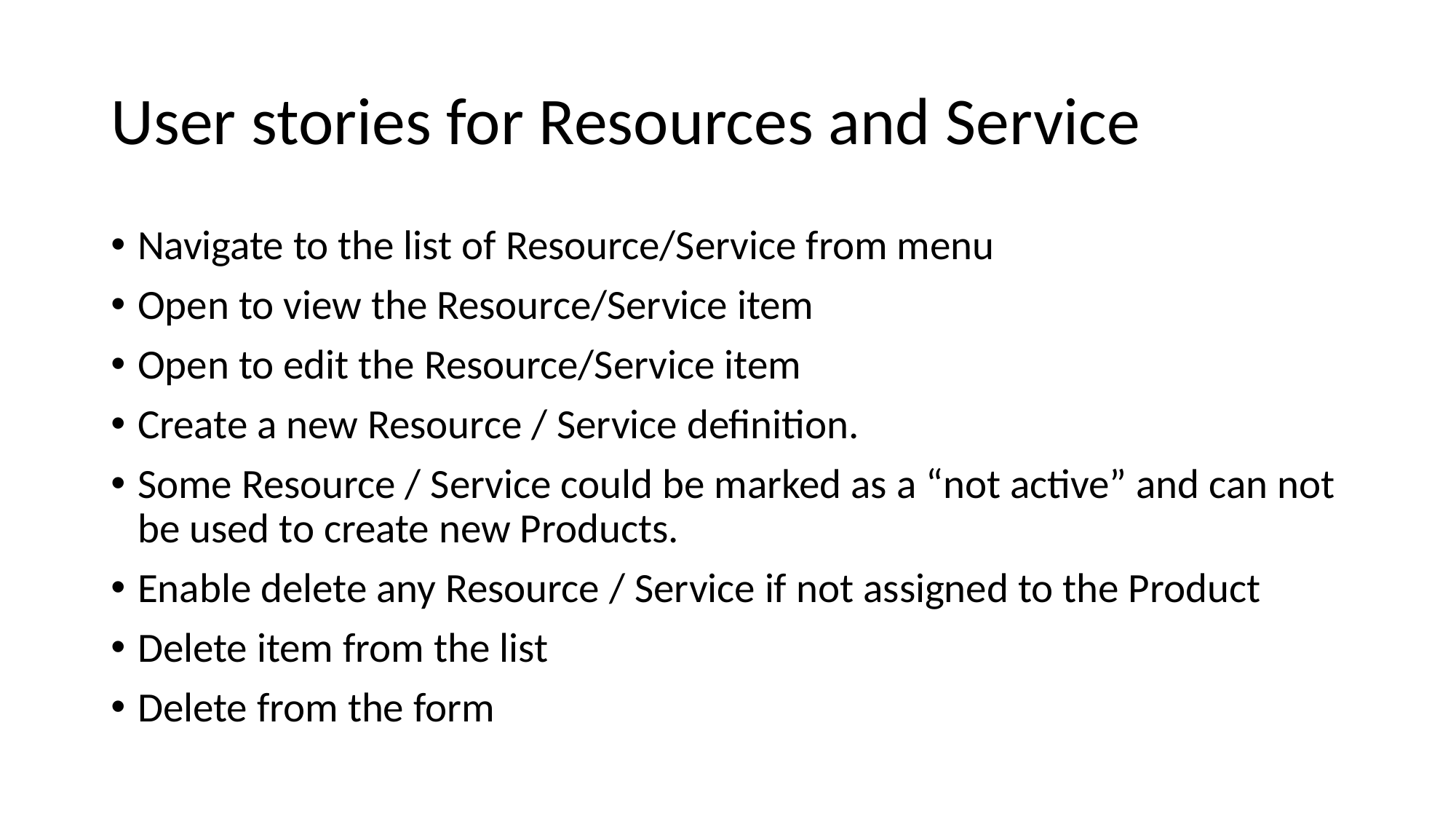

# User stories for Resources and Service
Navigate to the list of Resource/Service from menu
Open to view the Resource/Service item
Open to edit the Resource/Service item
Create a new Resource / Service definition.
Some Resource / Service could be marked as a “not active” and can not be used to create new Products.
Enable delete any Resource / Service if not assigned to the Product
Delete item from the list
Delete from the form